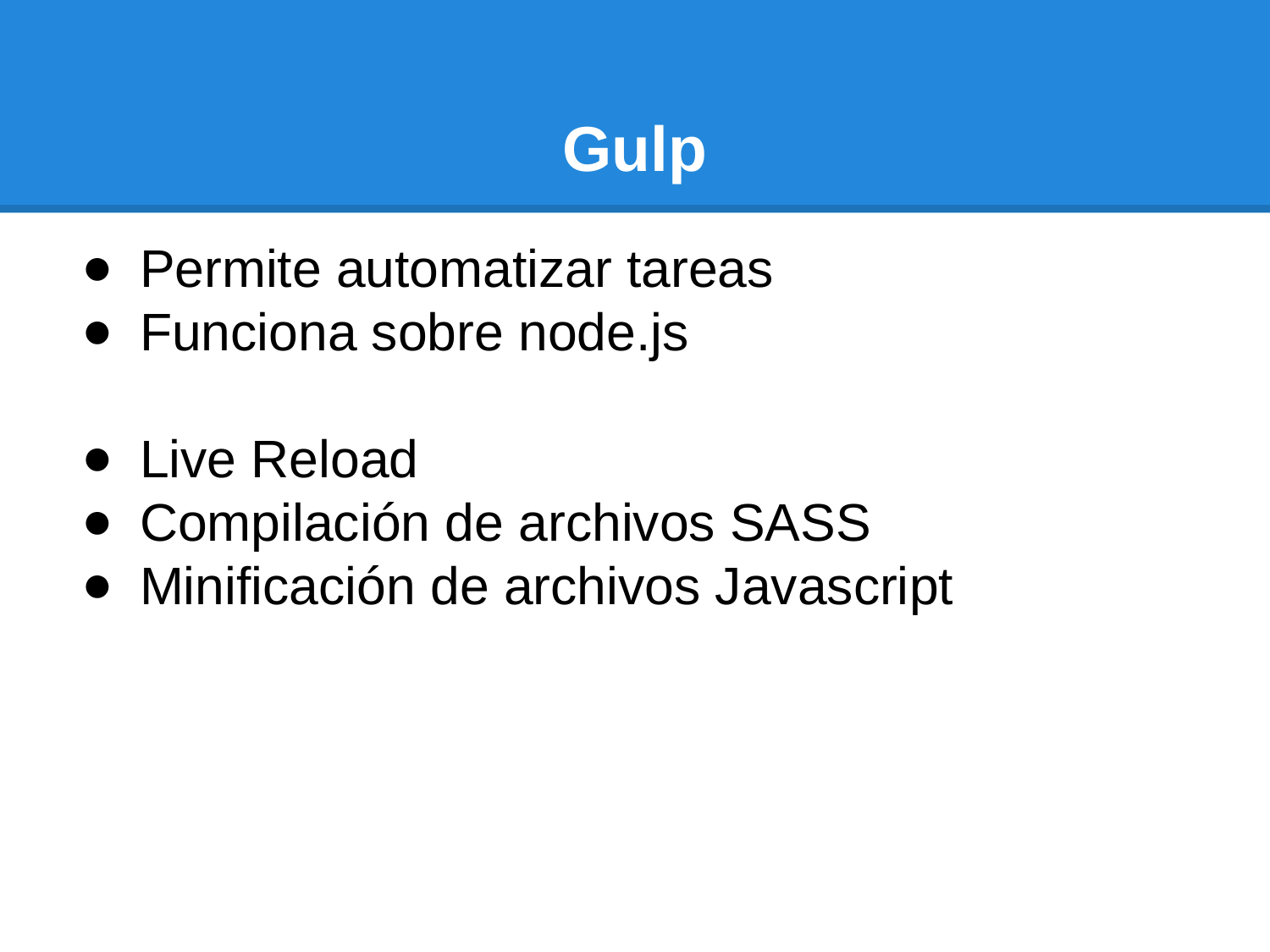

# Gulp
Permite automatizar tareas
Funciona sobre node.js

Live Reload
Compilación de archivos SASS
Minificación de archivos Javascript